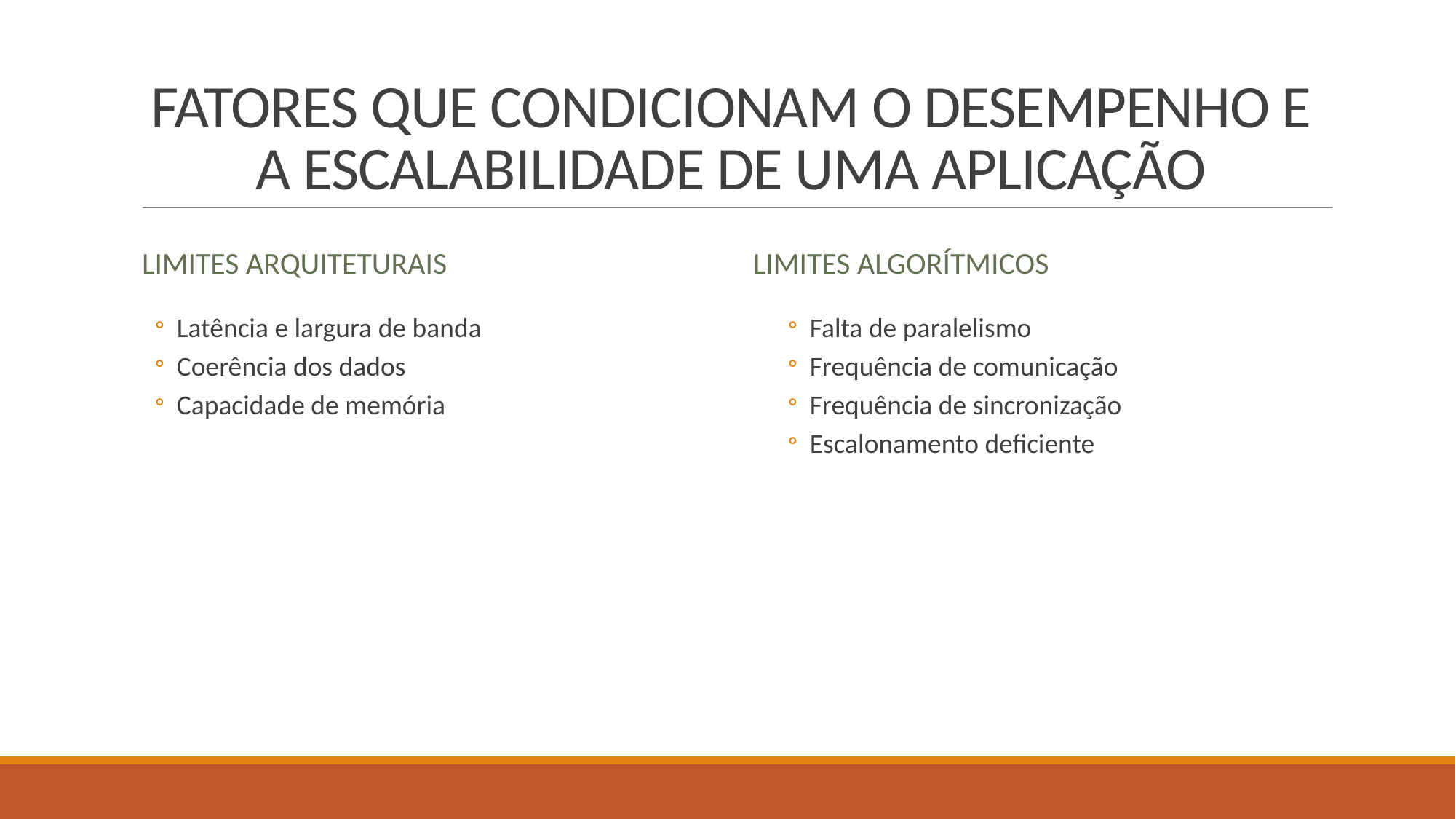

# FATORES QUE CONDICIONAM O DESEMPENHO E A ESCALABILIDADE DE UMA APLICAÇÃO
Limites arquiteturais
Limites algorítmicos
Latência e largura de banda
Coerência dos dados
Capacidade de memória
Falta de paralelismo
Frequência de comunicação
Frequência de sincronização
Escalonamento deficiente